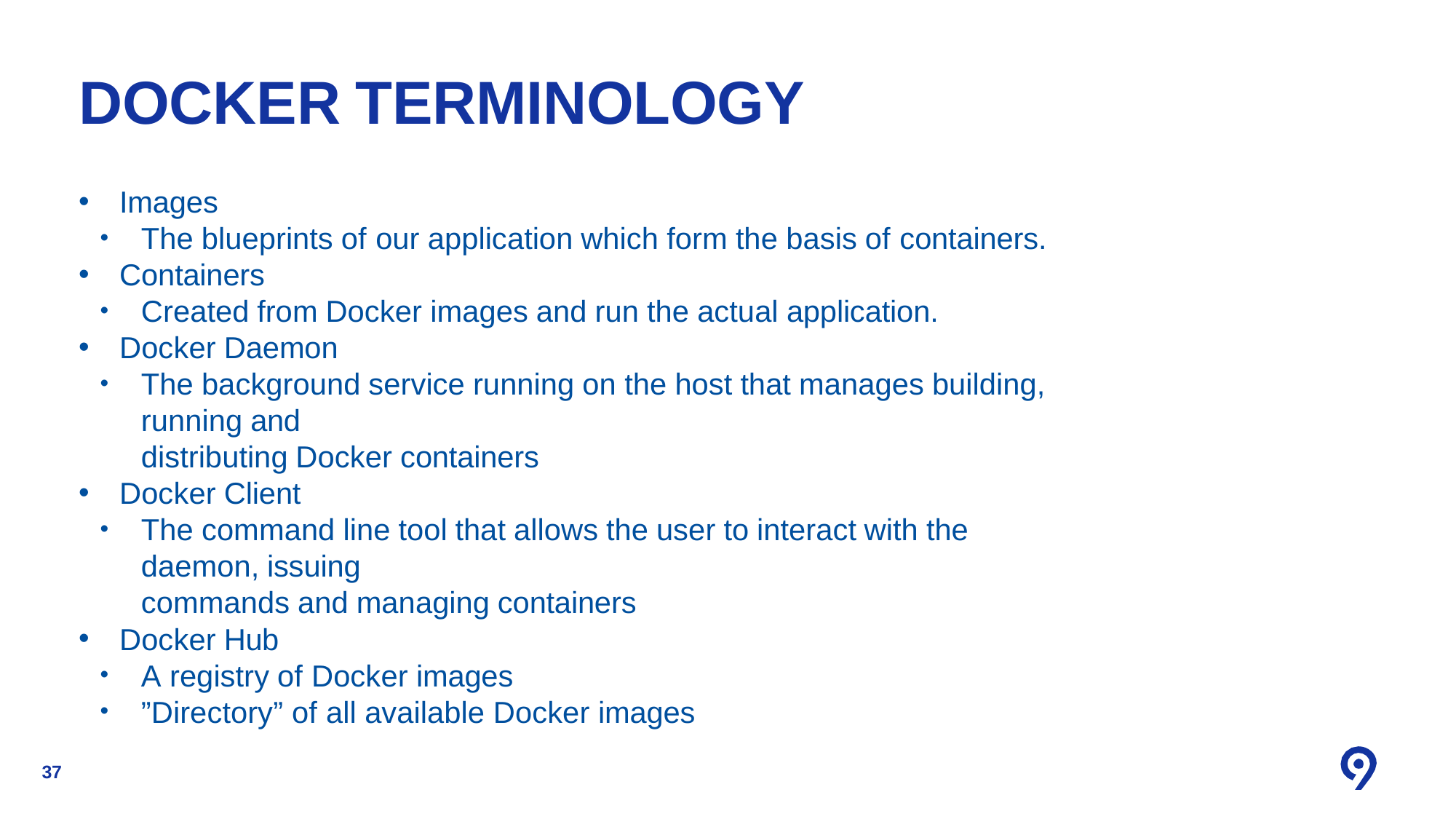

# DOCKER TERMINOLOGY
Images
The blueprints of our application which form the basis of containers.
Containers
Created from Docker images and run the actual application.
Docker Daemon
The background service running on the host that manages building, running and
distributing Docker containers
Docker Client
The command line tool that allows the user to interact with the daemon, issuing
commands and managing containers
Docker Hub
A registry of Docker images
”Directory” of all available Docker images
37